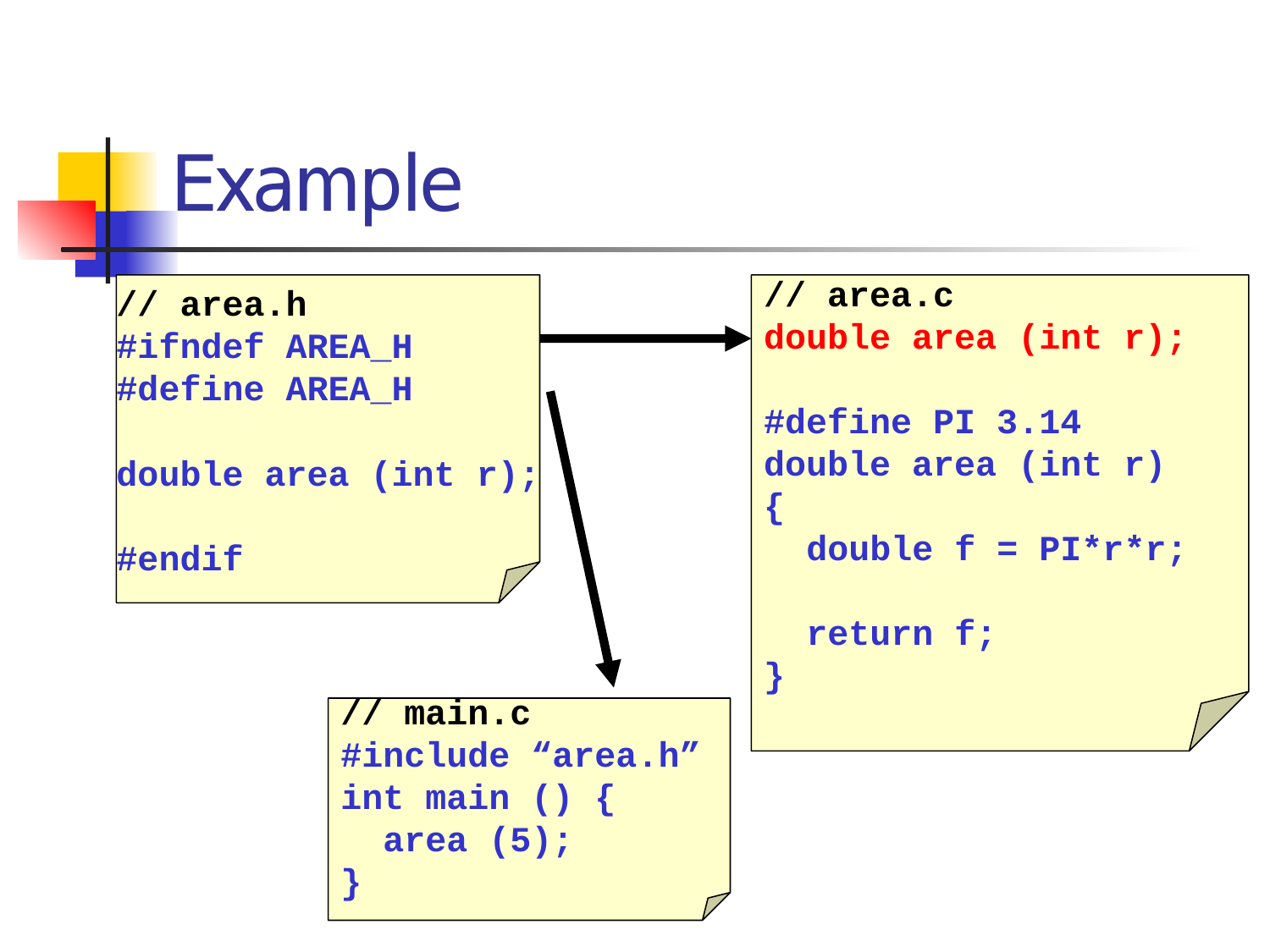

# Example
// area.h
#ifndef AREA_H
#define AREA_H

double area (int r);

#endif
// area.c
double area (int r);

#define PI 3.14
double area (int r)
{
  double f = PI*r*r;

  return f;
}

// main.c
#include “area.h”
int main () {
  area (5);
}